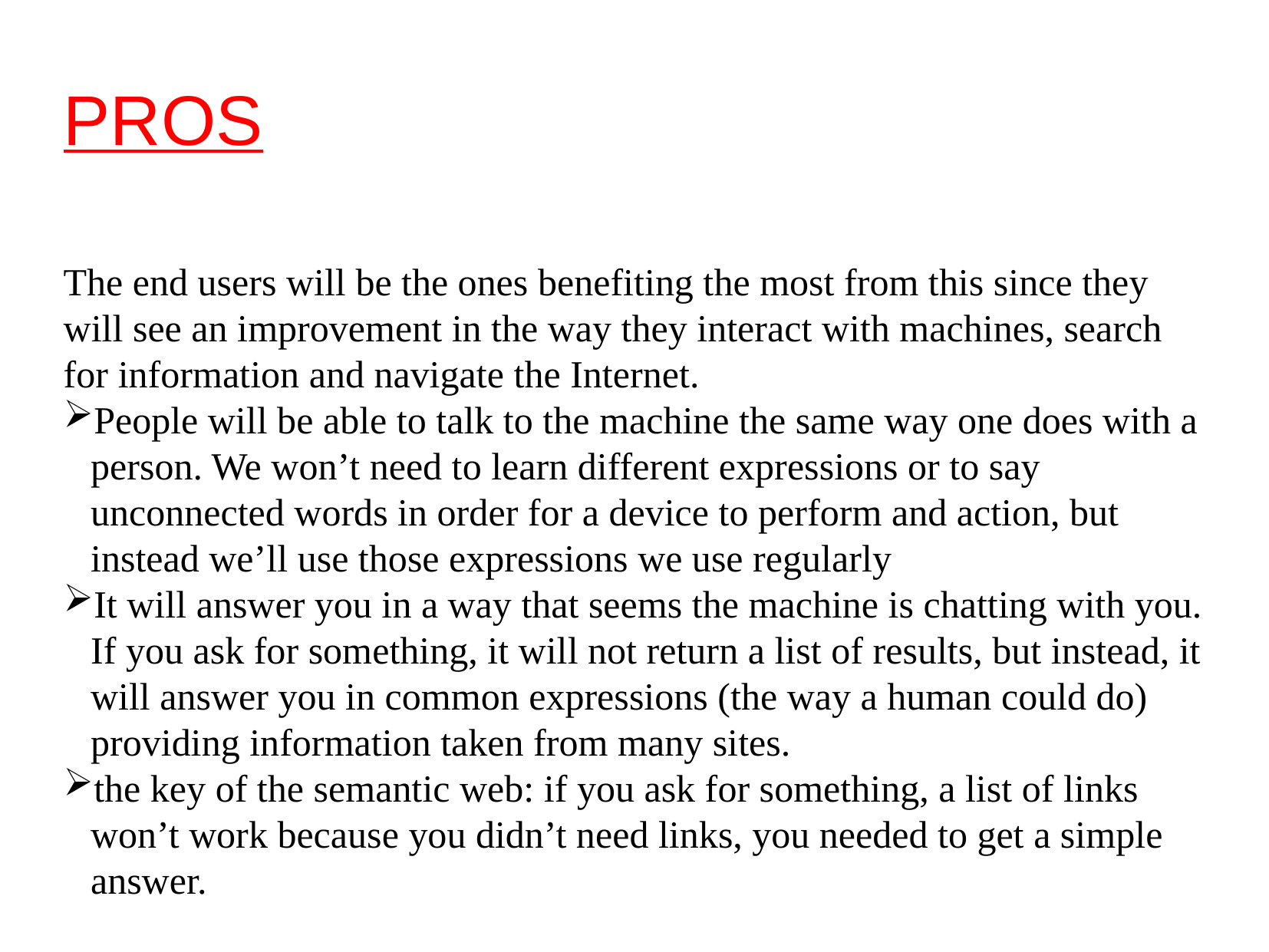

PROS

The end users will be the ones benefiting the most from this since they will see an improvement in the way they interact with machines, search for information and navigate the Internet.
People will be able to talk to the machine the same way one does with a person. We won’t need to learn different expressions or to say unconnected words in order for a device to perform and action, but instead we’ll use those expressions we use regularly
It will answer you in a way that seems the machine is chatting with you. If you ask for something, it will not return a list of results, but instead, it will answer you in common expressions (the way a human could do) providing information taken from many sites.
the key of the semantic web: if you ask for something, a list of links won’t work because you didn’t need links, you needed to get a simple answer.